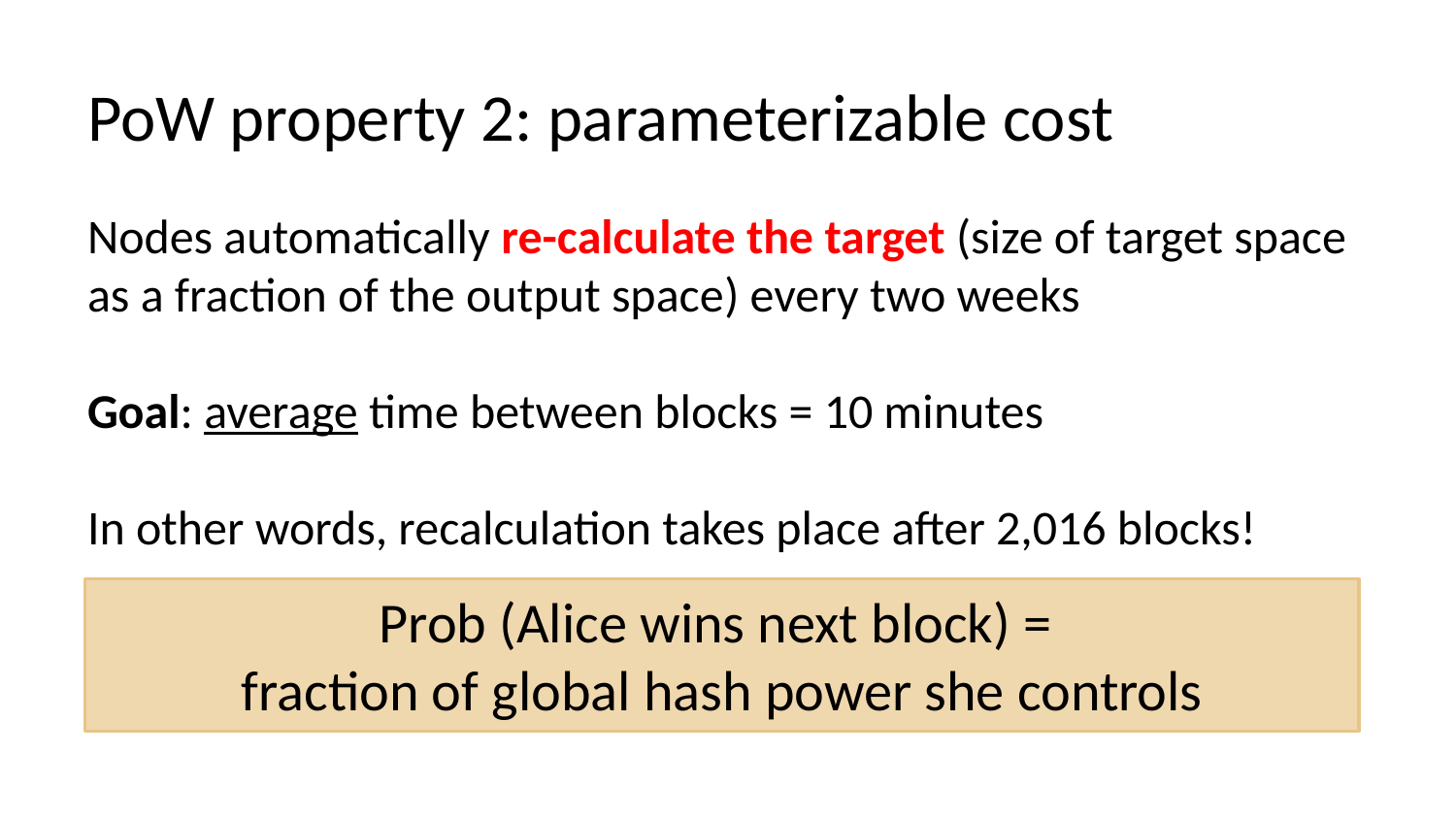

# PoW property 2: parameterizable cost
Nodes automatically re-calculate the target (size of target space as a fraction of the output space) every two weeks

Goal: average time between blocks = 10 minutes

In other words, recalculation takes place after 2,016 blocks!

Prob (Alice wins next block) =
fraction of global hash power she controls